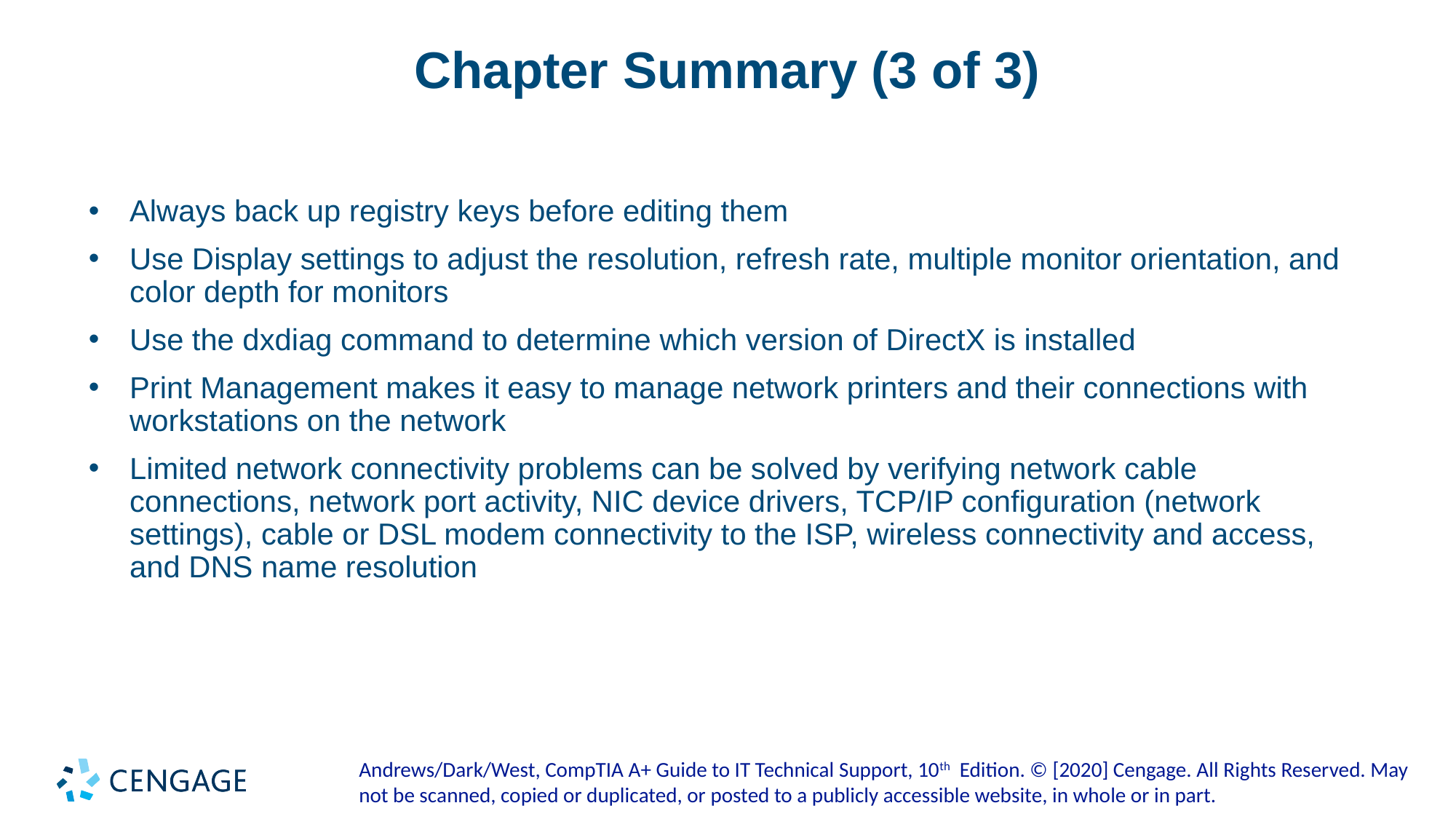

# Chapter Summary (3 of 3)
Always back up registry keys before editing them
Use Display settings to adjust the resolution, refresh rate, multiple monitor orientation, and color depth for monitors
Use the dxdiag command to determine which version of DirectX is installed
Print Management makes it easy to manage network printers and their connections with workstations on the network
Limited network connectivity problems can be solved by verifying network cable connections, network port activity, NIC device drivers, TCP/IP configuration (network settings), cable or DSL modem connectivity to the ISP, wireless connectivity and access, and DNS name resolution